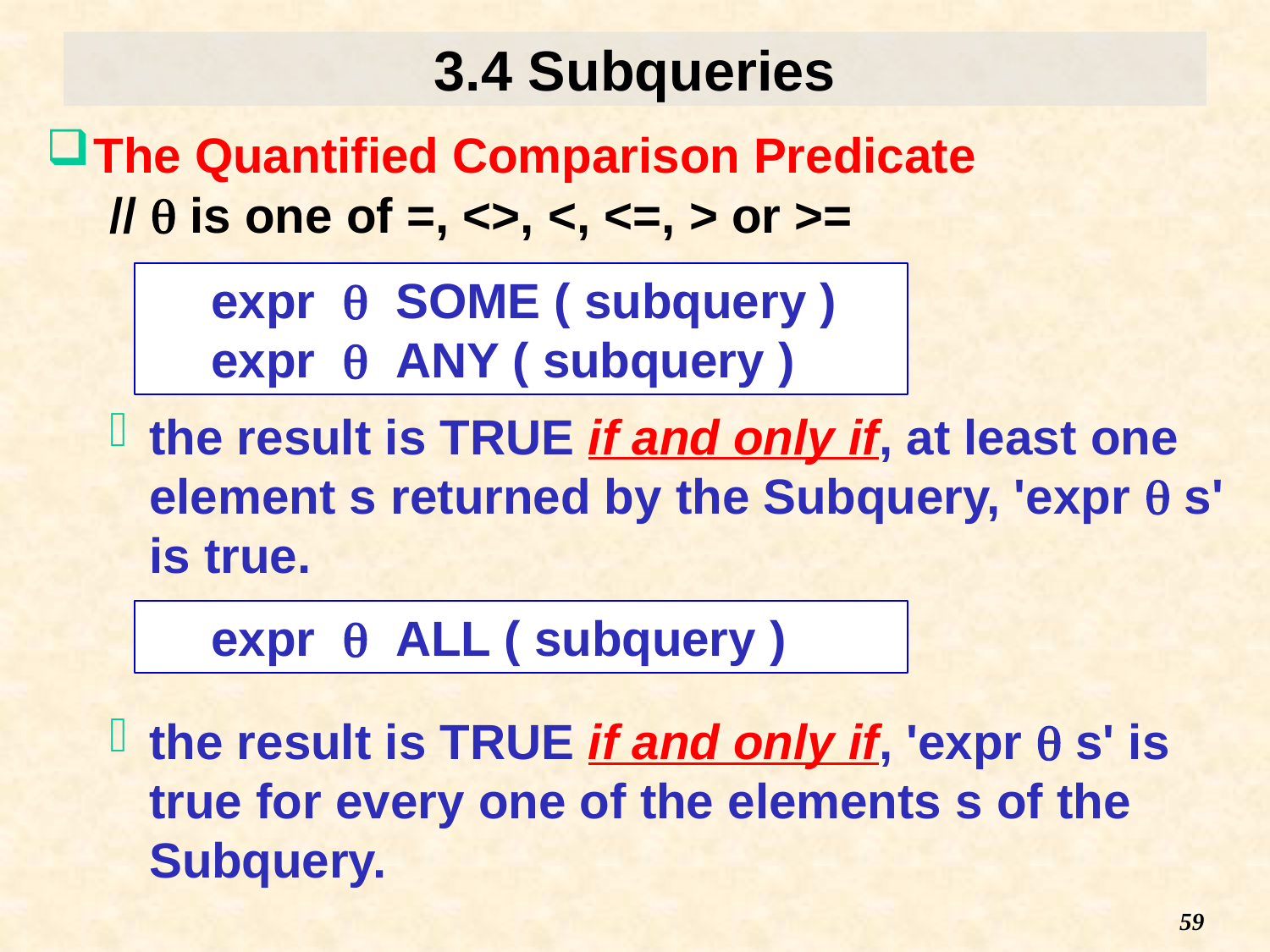

# 3.4 Subqueries
The Quantified Comparison Predicate
// θ is one of =, <>, <, <=, > or >=

the result is TRUE if and only if, at least one element s returned by the Subquery, 'expr θ s' is true.

the result is TRUE if and only if, 'expr θ s' is true for every one of the elements s of the Subquery.
expr  θ  SOME ( subquery )
expr  θ  ANY ( subquery )
expr  θ  ALL ( subquery )

59